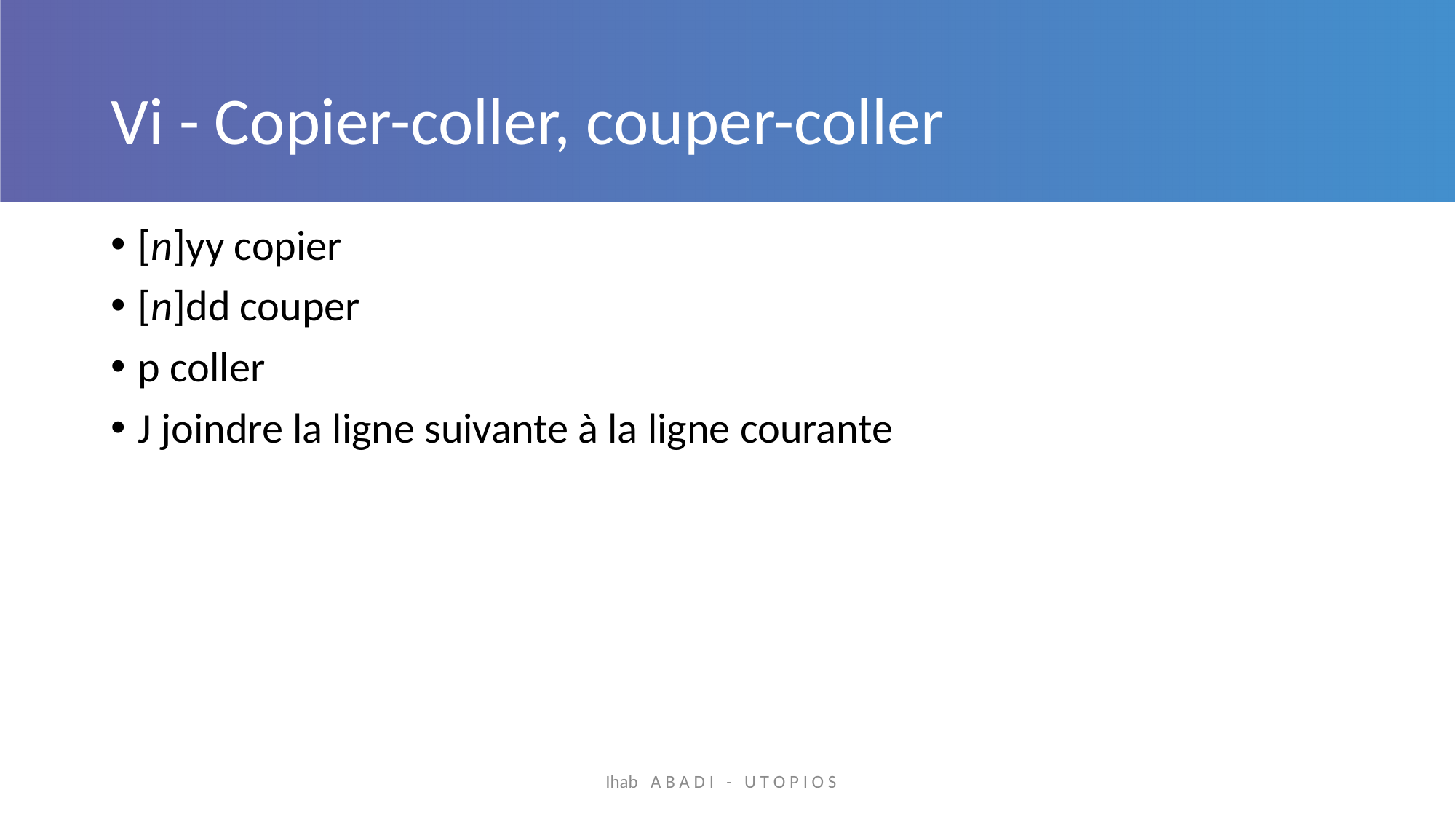

# Vi - Copier-coller, couper-coller
[n]yy copier
[n]dd couper
p coller
J joindre la ligne suivante à la ligne courante

Ihab   A B A D I   -   U T O P I O S